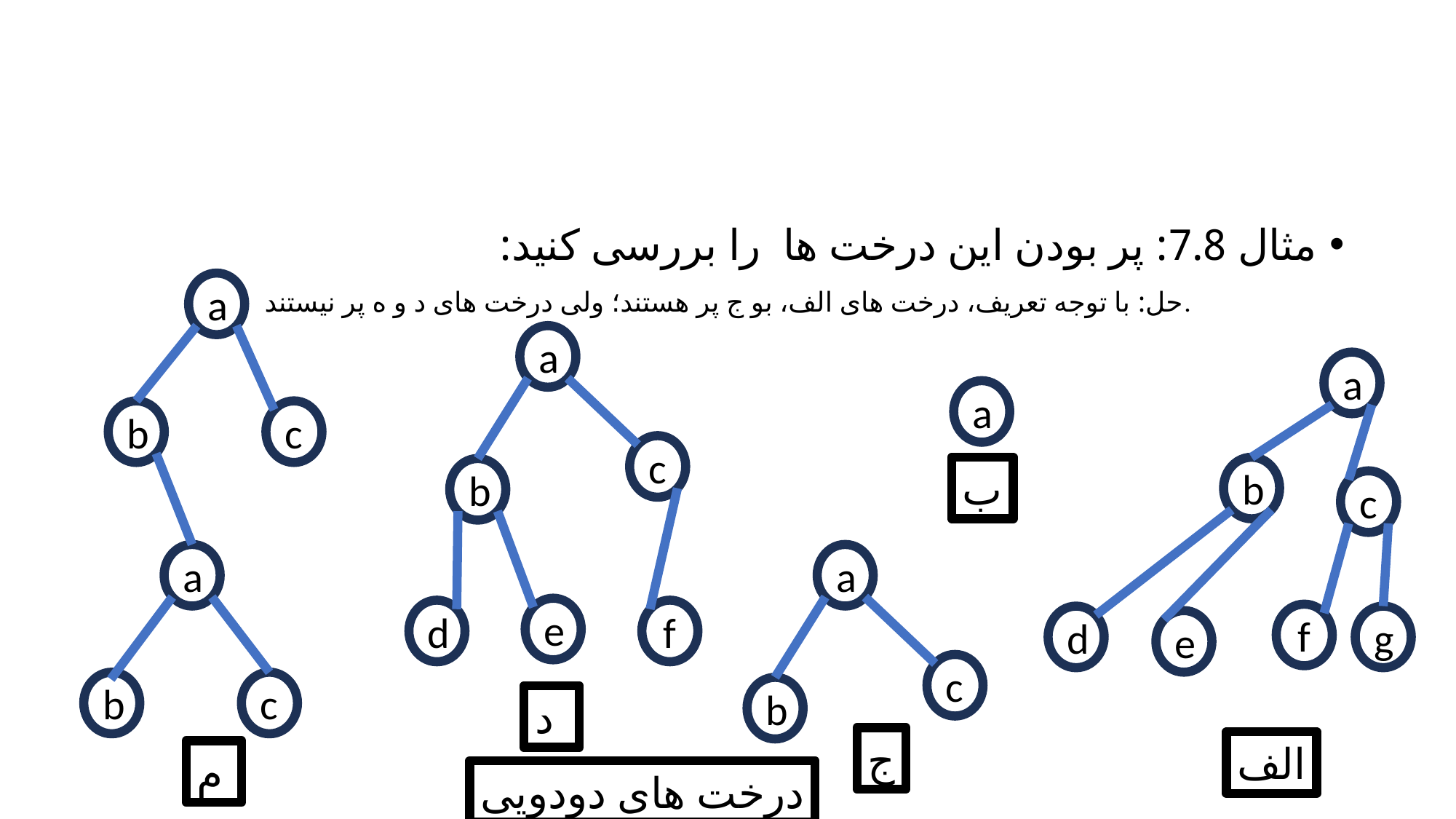

#
مثال 7.8: پر بودن این درخت ها  را بررسی کنید:

a
حل: با توجه تعریف، درخت های الف، بو ج پر هستند؛ ولی درخت های د و ه پر نیستند.

a
a
a
b
c
c
ب
b
b
c
a
a
e
d
f
f
d
g
e
c
b
c
b
د
ج
الف
م
درخت های دودویی